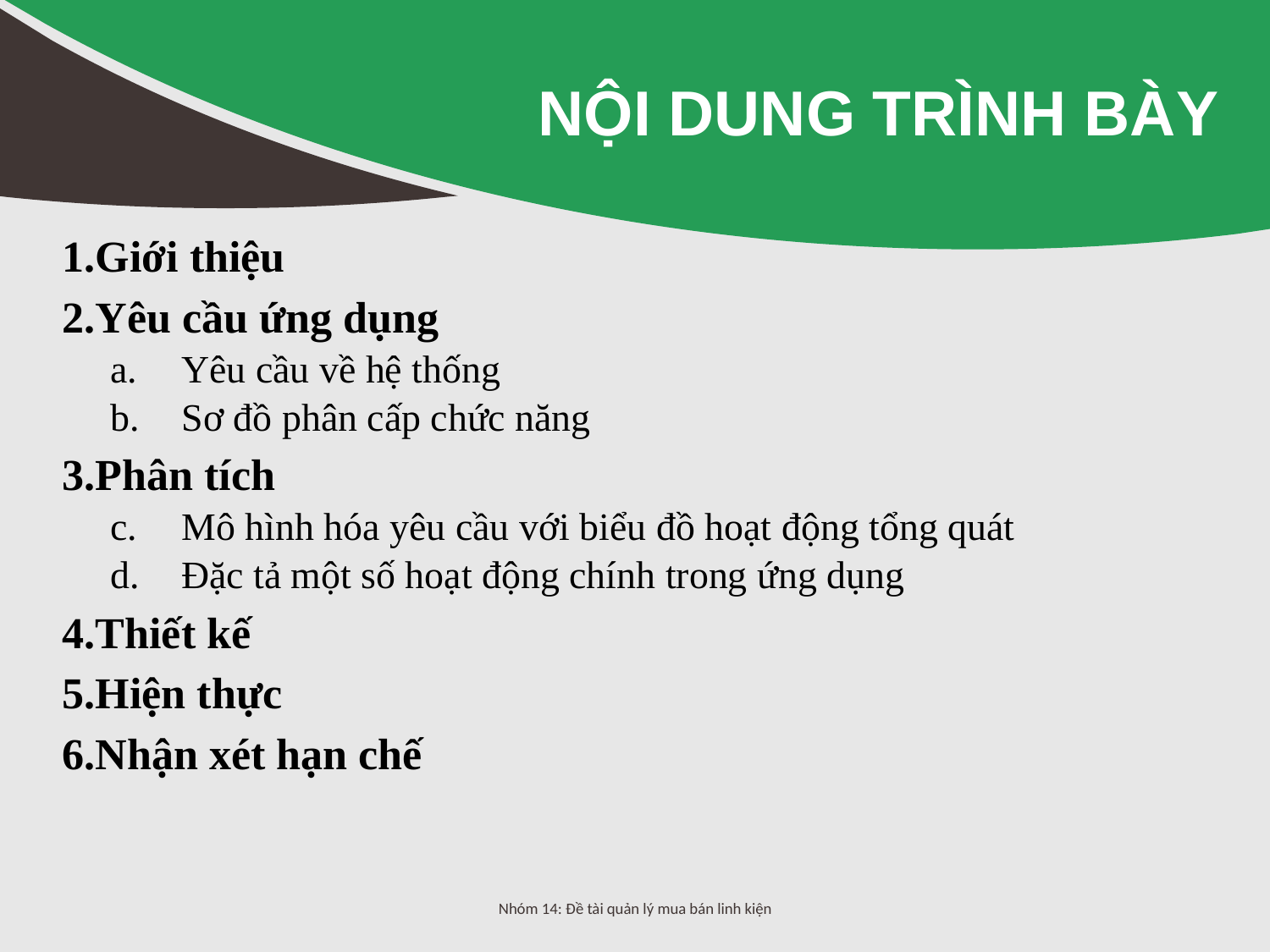

# nội dung Trình bày
1.Giới thiệu
2.Yêu cầu ứng dụng
Yêu cầu về hệ thống
Sơ đồ phân cấp chức năng
3.Phân tích
Mô hình hóa yêu cầu với biểu đồ hoạt động tổng quát
Đặc tả một số hoạt động chính trong ứng dụng
4.Thiết kế
5.Hiện thực
6.Nhận xét hạn chế
Nhóm 14: Đề tài quản lý mua bán linh kiện
2